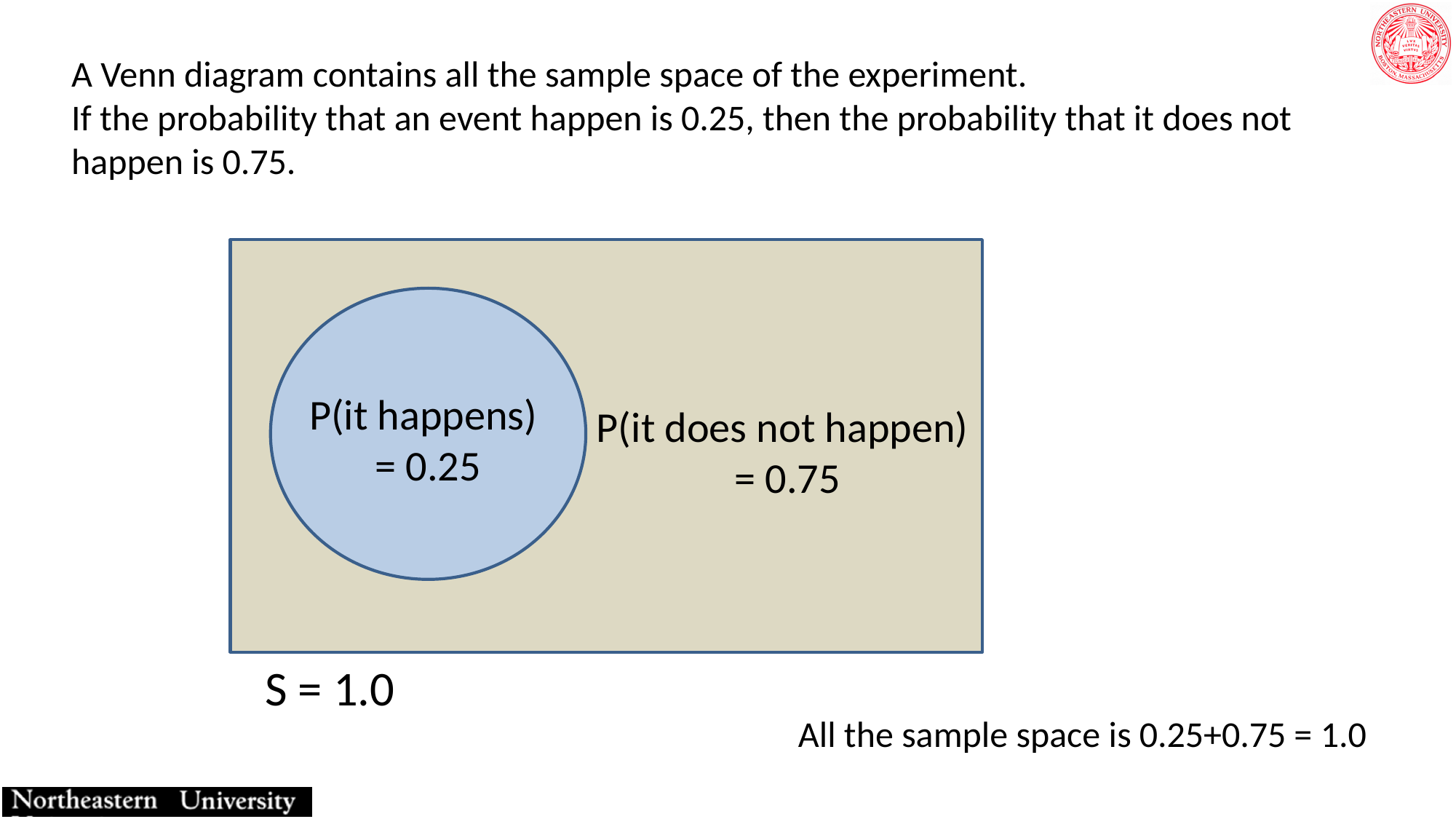

A Venn diagram contains all the sample space of the experiment.
If the probability that an event happen is 0.25, then the probability that it does not happen is 0.75.

P(it happens)
= 0.25
P(it does not happen)
= 0.75
S = 1.0
All the sample space is 0.25+0.75 = 1.0